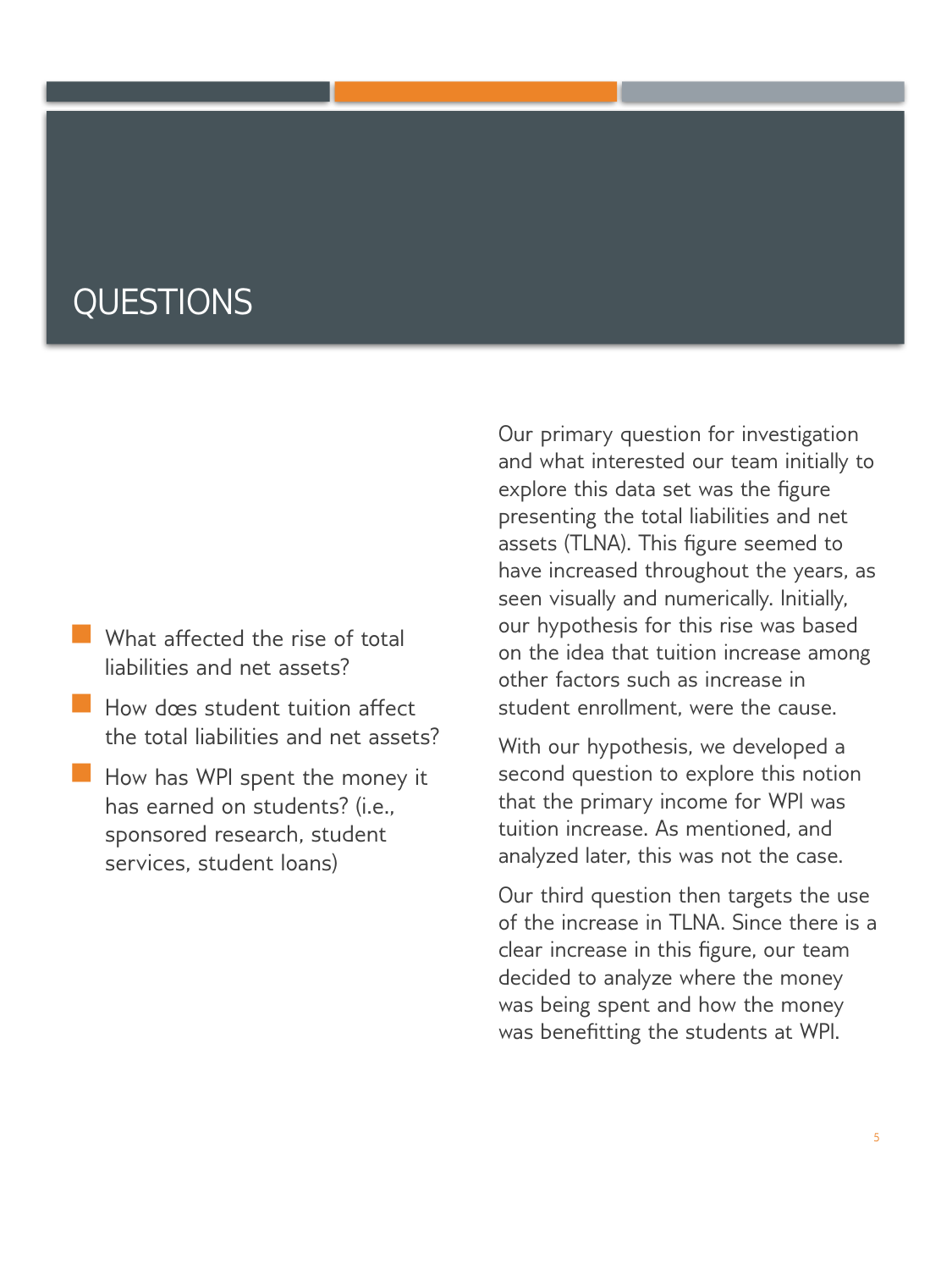

# Questions
What affected the rise of total liabilities and net assets?
How does student tuition affect the total liabilities and net assets?
How has WPI spent the money it has earned on students? (i.e., sponsored research, student services, student loans)
Our primary question for investigation and what interested our team initially to explore this data set was the figure presenting the total liabilities and net assets (TLNA). This figure seemed to have increased throughout the years, as seen visually and numerically. Initially, our hypothesis for this rise was based on the idea that tuition increase among other factors such as increase in student enrollment, were the cause.
With our hypothesis, we developed a second question to explore this notion that the primary income for WPI was tuition increase. As mentioned, and analyzed later, this was not the case.
Our third question then targets the use of the increase in TLNA. Since there is a clear increase in this figure, our team decided to analyze where the money was being spent and how the money was benefitting the students at WPI.

5